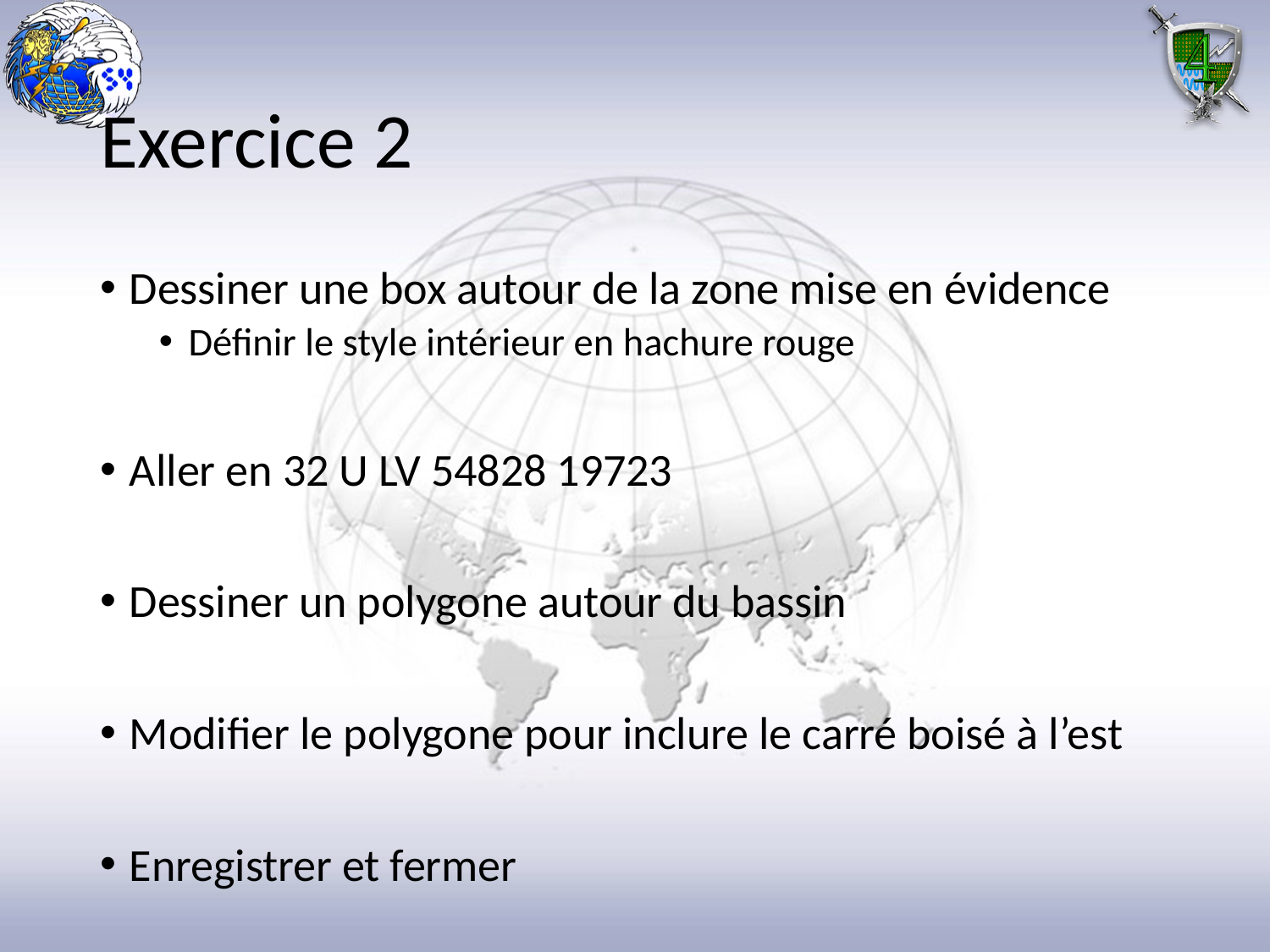

# Exercice 2
Dessiner une box autour de la zone mise en évidence
Définir le style intérieur en hachure rouge

Aller en 32 U LV 54828 19723

Dessiner un polygone autour du bassin

Modifier le polygone pour inclure le carré boisé à l’est

Enregistrer et fermer